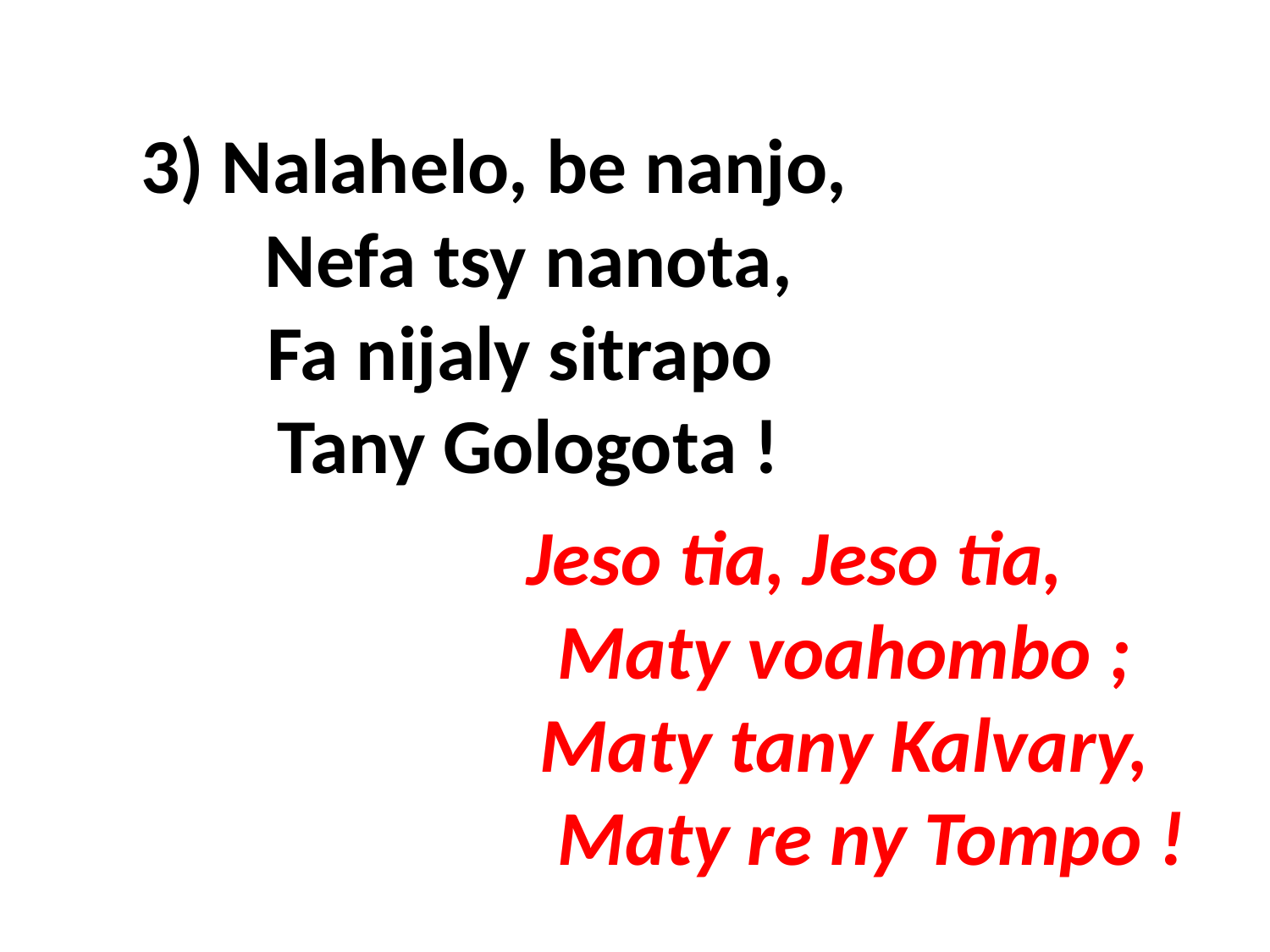

# 3) Nalahelo, be nanjo, Nefa tsy nanota, Fa nijaly sitrapo Tany Gologota !
 	Jeso tia, Jeso tia,
         Maty voahombo ;
        Maty tany Kalvary,
         Maty re ny Tompo !